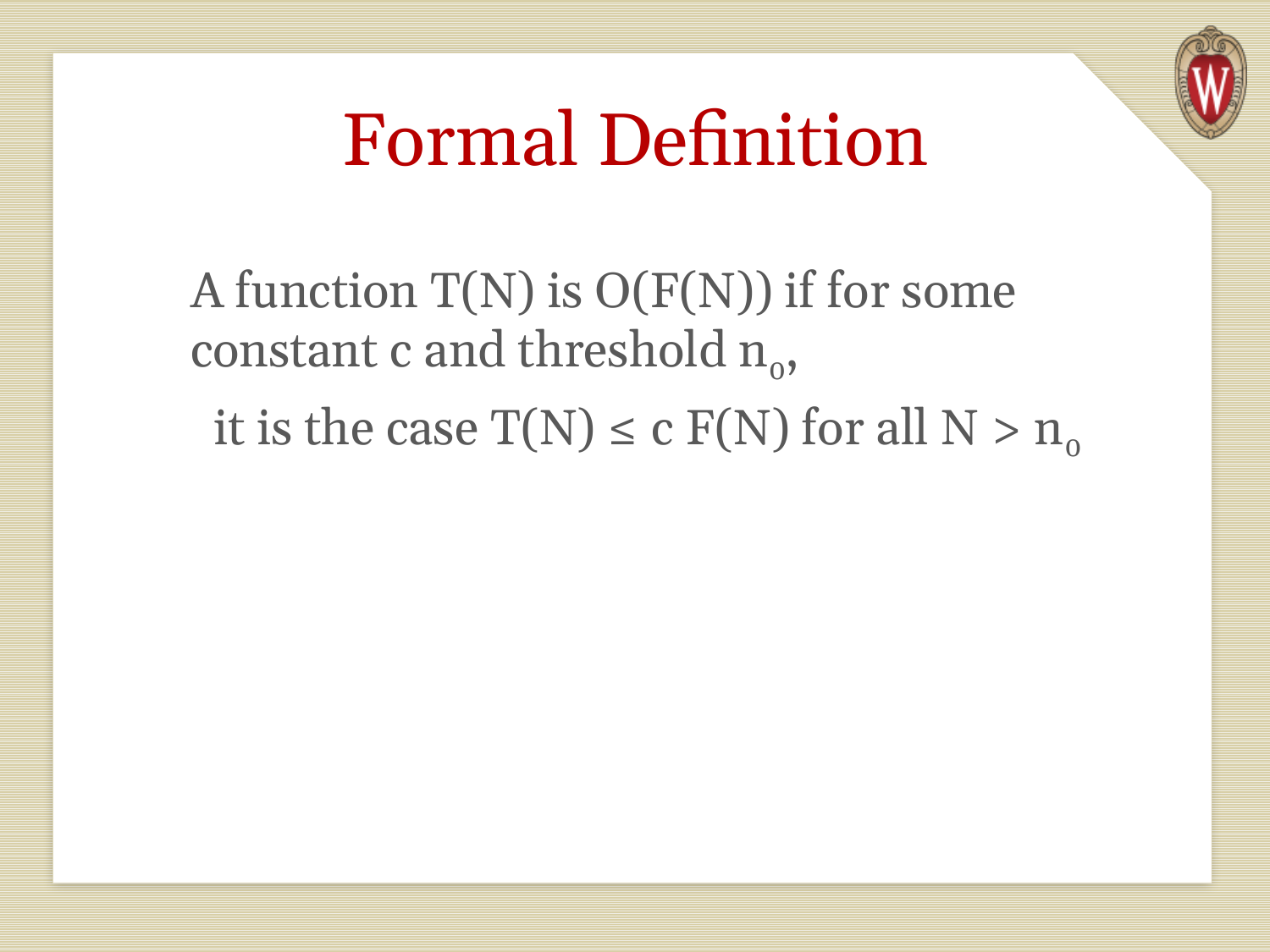

# Formal Definition
A function T(N) is O(F(N)) if for some constant c and threshold n0,
  it is the case T(N) ≤ c F(N) for all N > n0